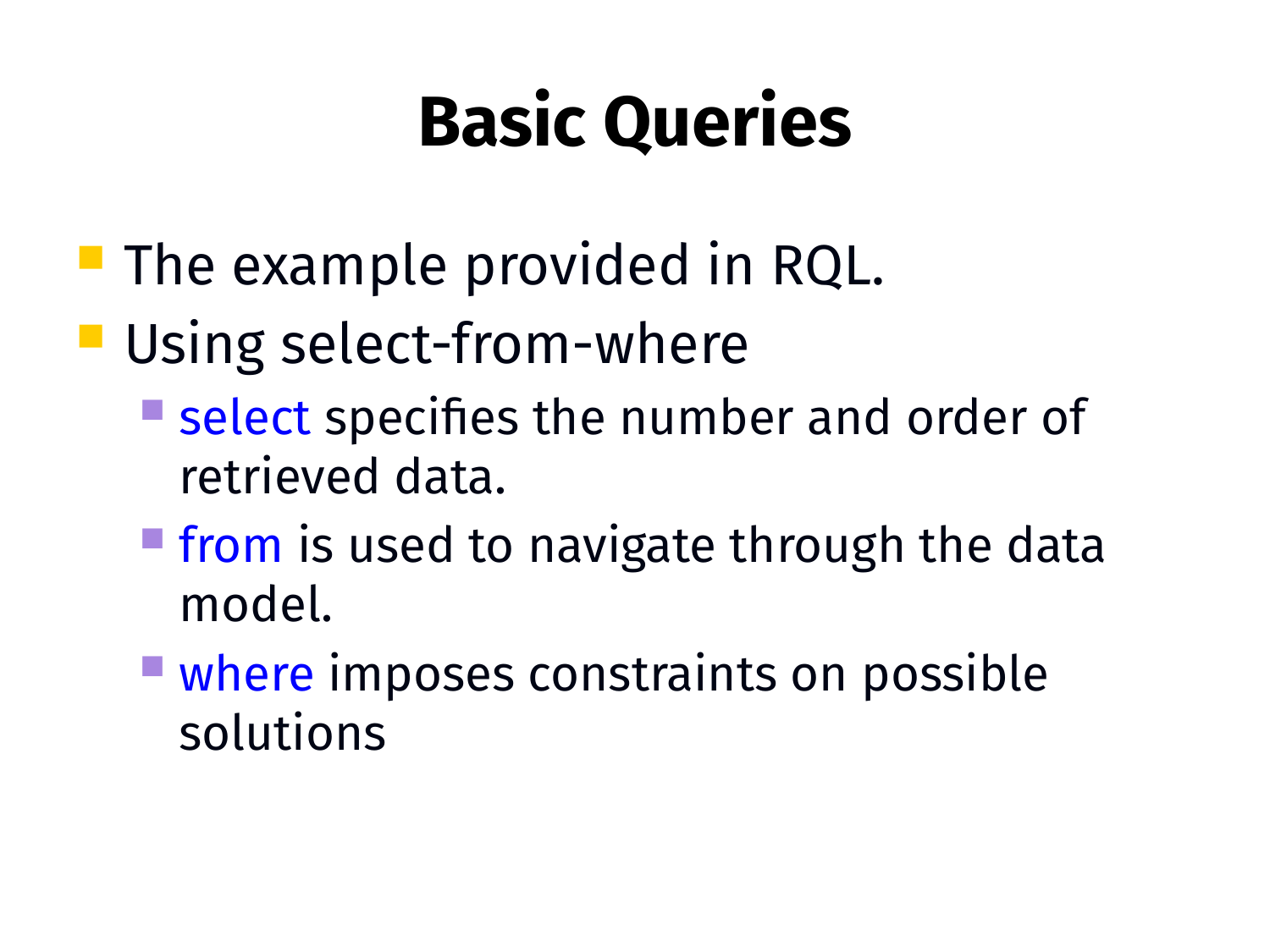

# Basic Queries
The example provided in RQL.
Using select-from-where
select specifies the number and order of retrieved data.
from is used to navigate through the data model.
where imposes constraints on possible solutions

34